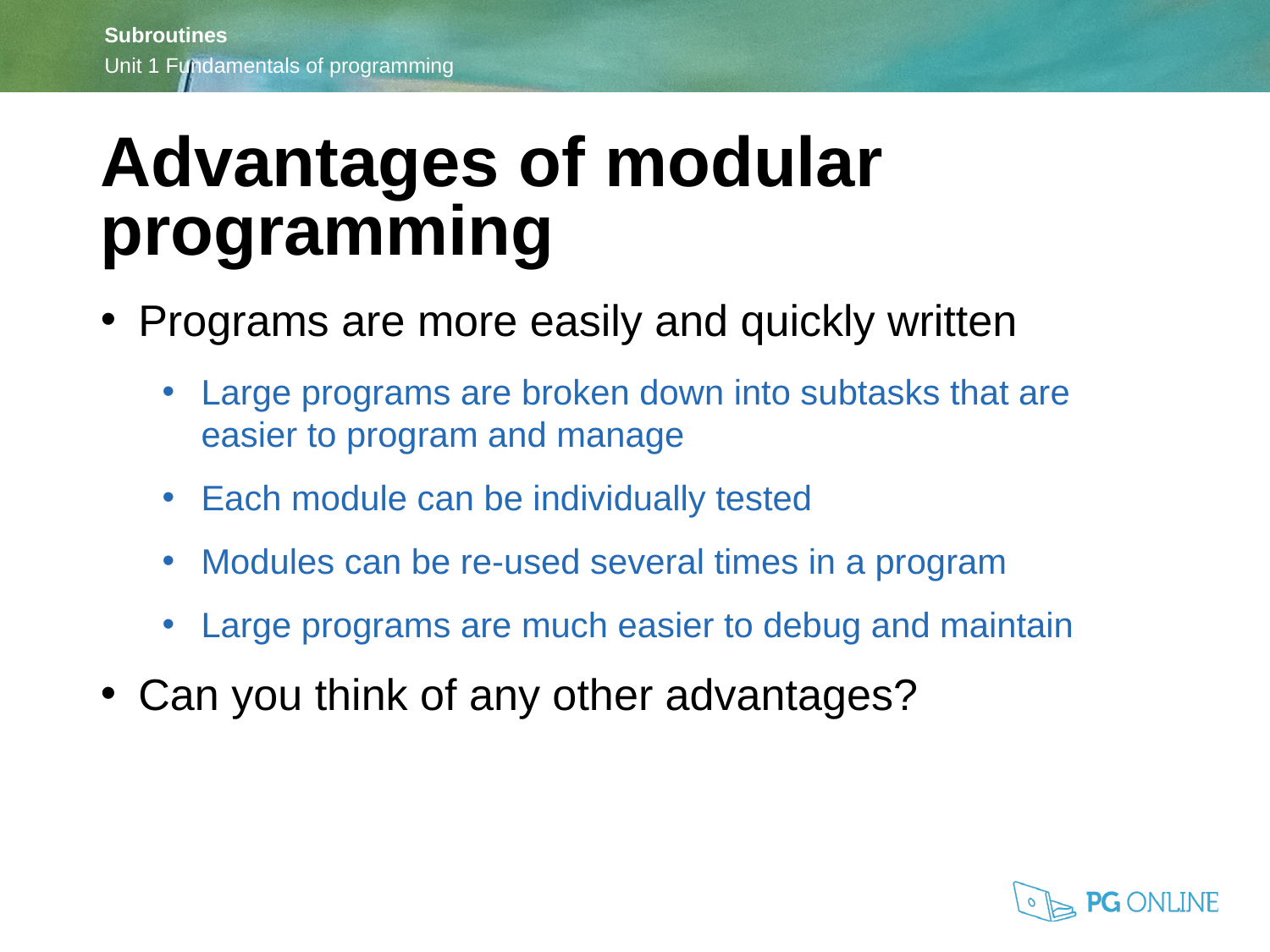

Advantages of modular programming
Programs are more easily and quickly written
Large programs are broken down into subtasks that are easier to program and manage
Each module can be individually tested
Modules can be re-used several times in a program
Large programs are much easier to debug and maintain
Can you think of any other advantages?